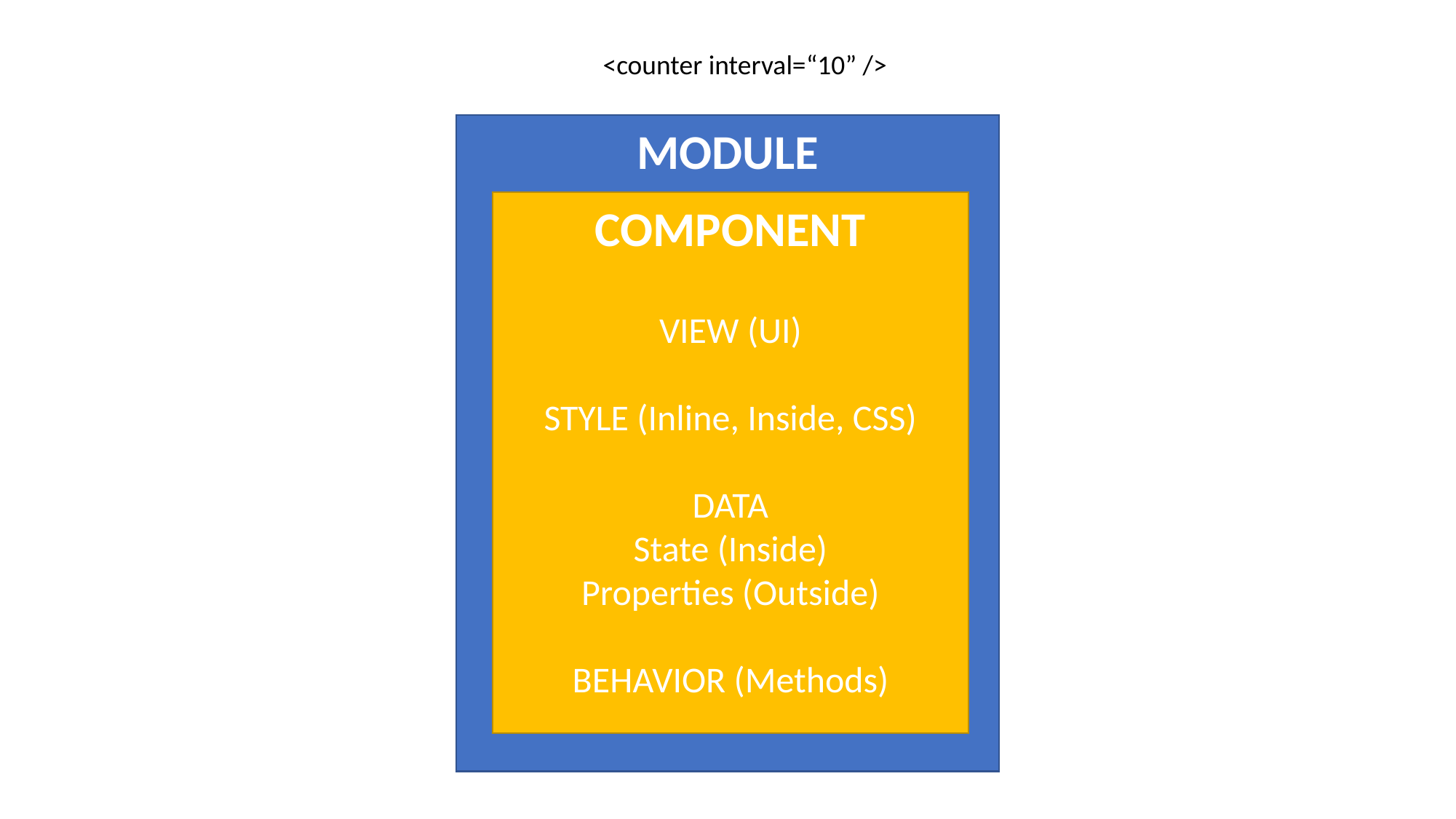

<counter interval=“10” />
MODULE
COMPONENT

VIEW (UI)

STYLE (Inline, Inside, CSS)

DATA
State (Inside)
Properties (Outside)

BEHAVIOR (Methods)